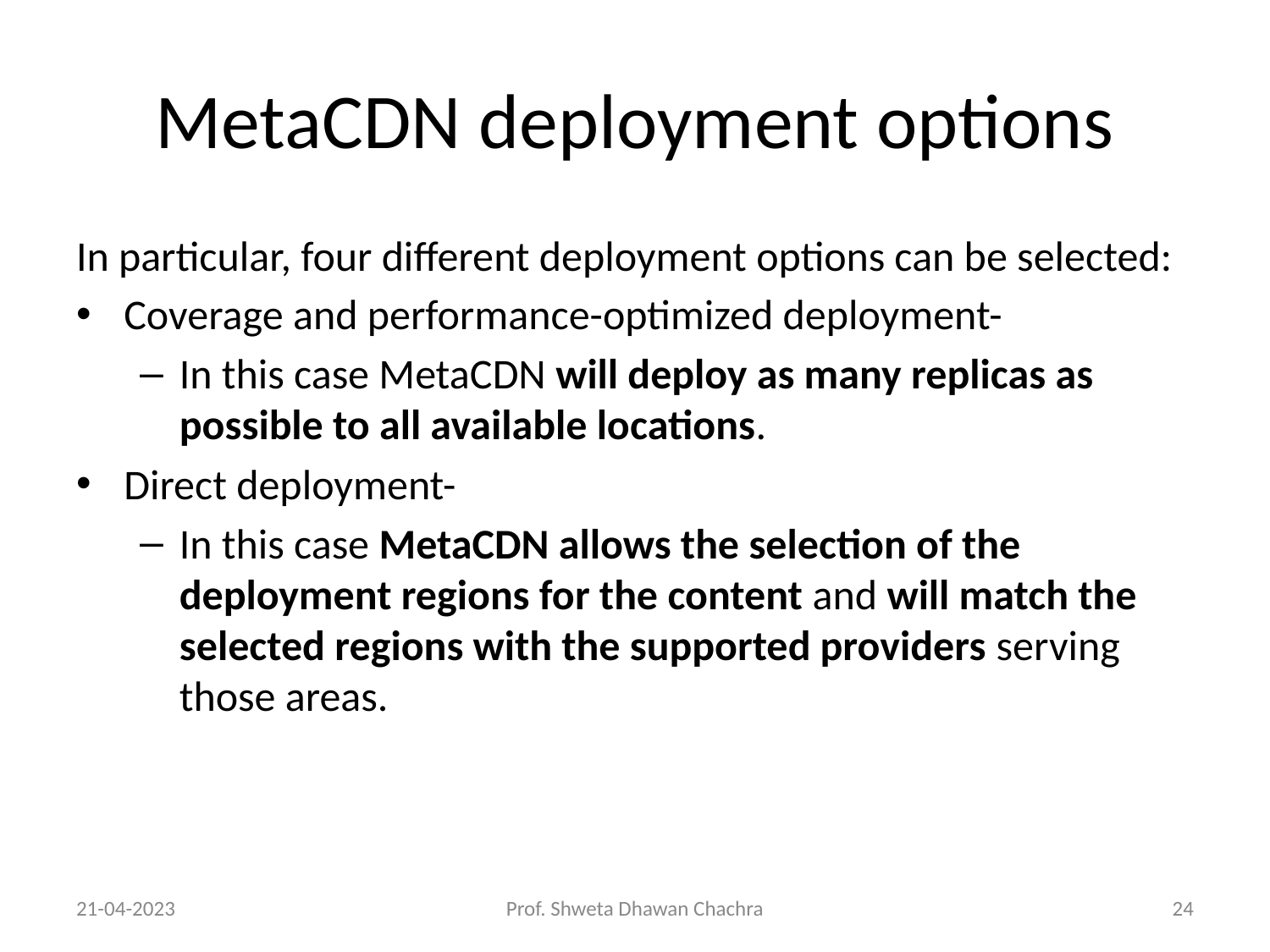

# MetaCDN deployment options
In particular, four different deployment options can be selected:
Coverage and performance-optimized deployment-
In this case MetaCDN will deploy as many replicas as possible to all available locations.
Direct deployment-
In this case MetaCDN allows the selection of the deployment regions for the content and will match the selected regions with the supported providers serving those areas.
21-04-2023
Prof. Shweta Dhawan Chachra
24